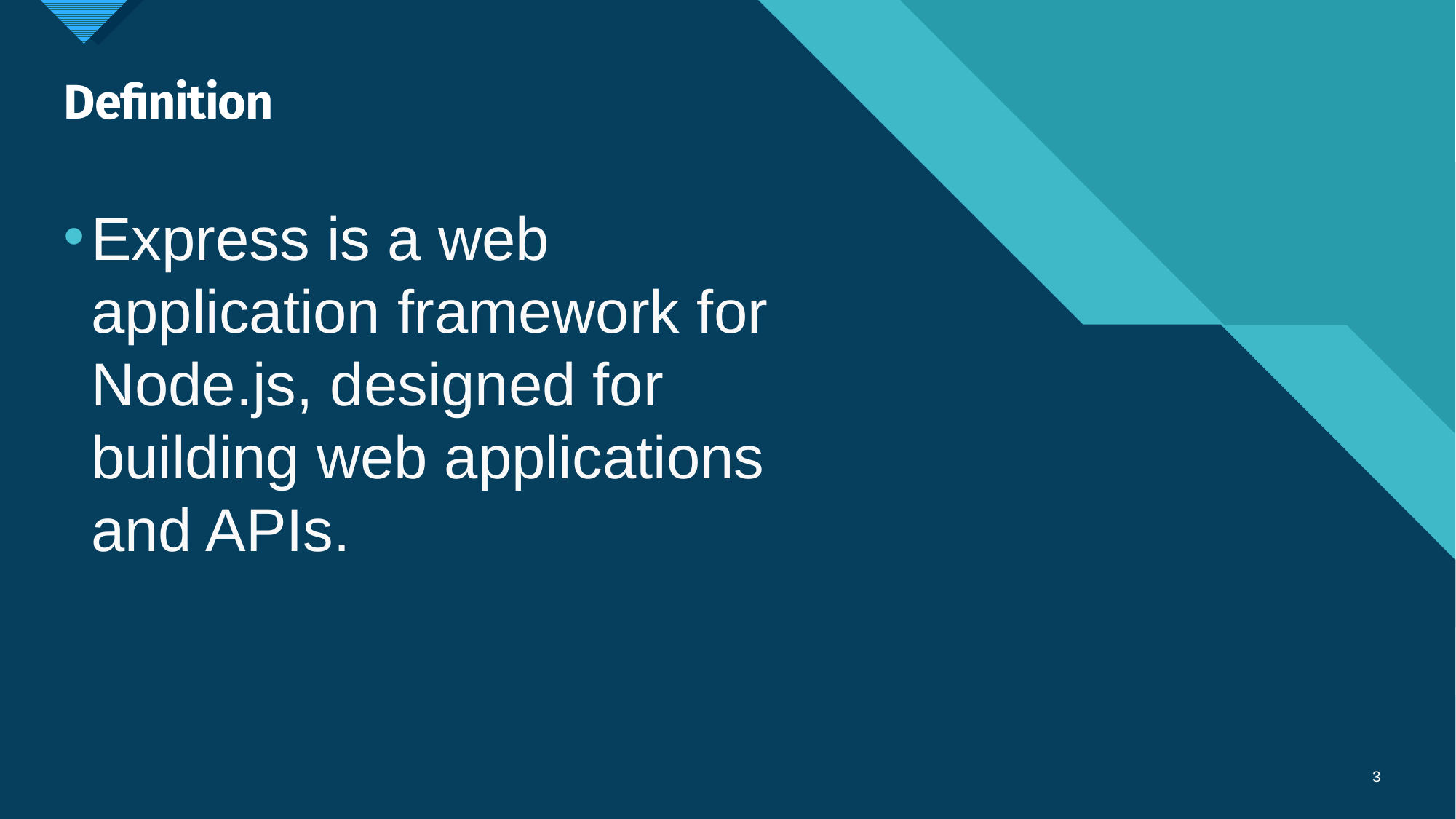

# Definition
Express is a web application framework for Node.js, designed for building web applications and APIs.
3